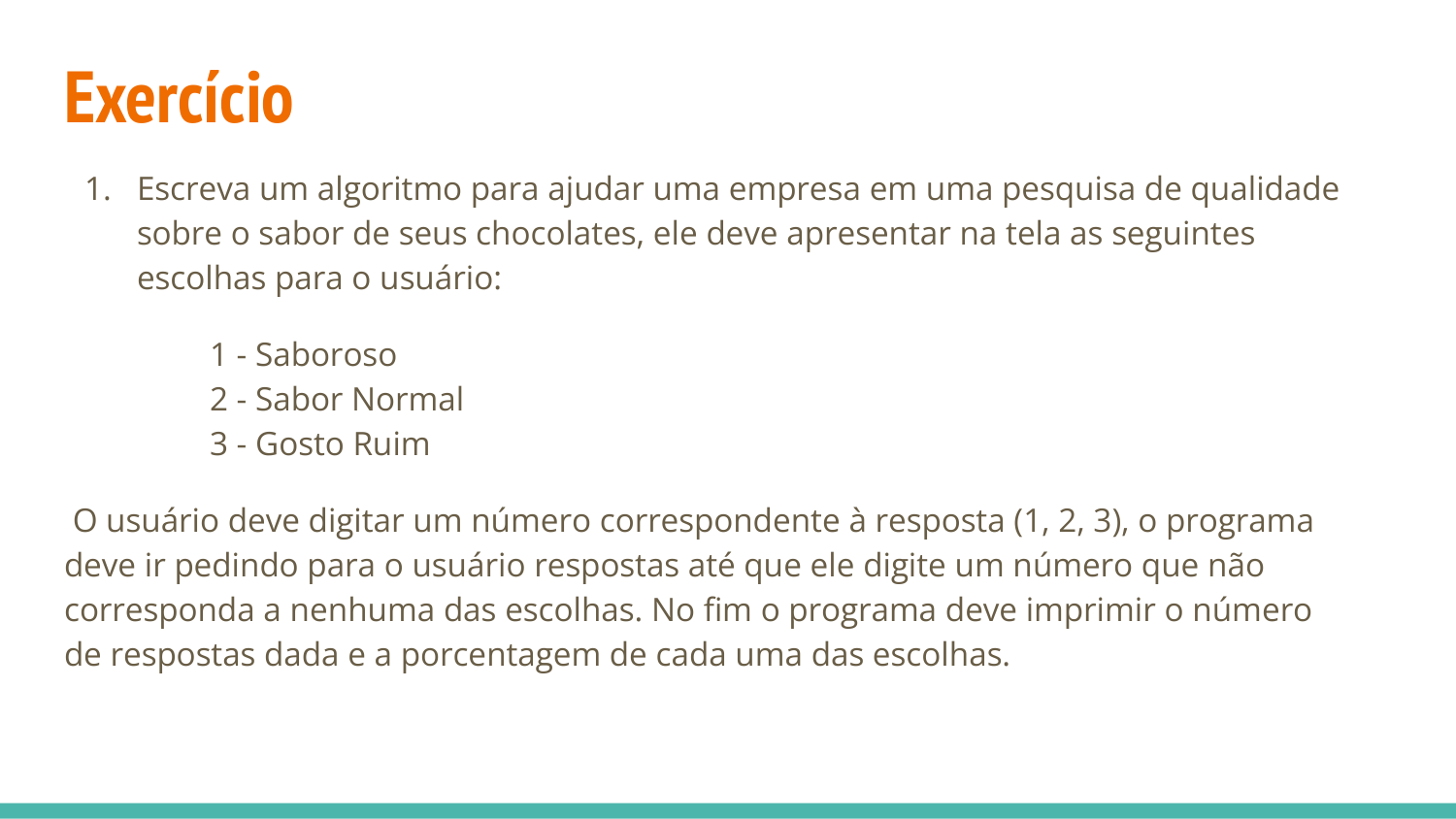

# Exercício
Escreva um algoritmo para ajudar uma empresa em uma pesquisa de qualidade sobre o sabor de seus chocolates, ele deve apresentar na tela as seguintes escolhas para o usuário:
	1 - Saboroso
	2 - Sabor Normal
	3 - Gosto Ruim
 O usuário deve digitar um número correspondente à resposta (1, 2, 3), o programa
deve ir pedindo para o usuário respostas até que ele digite um número que não
corresponda a nenhuma das escolhas. No fim o programa deve imprimir o número
de respostas dada e a porcentagem de cada uma das escolhas.